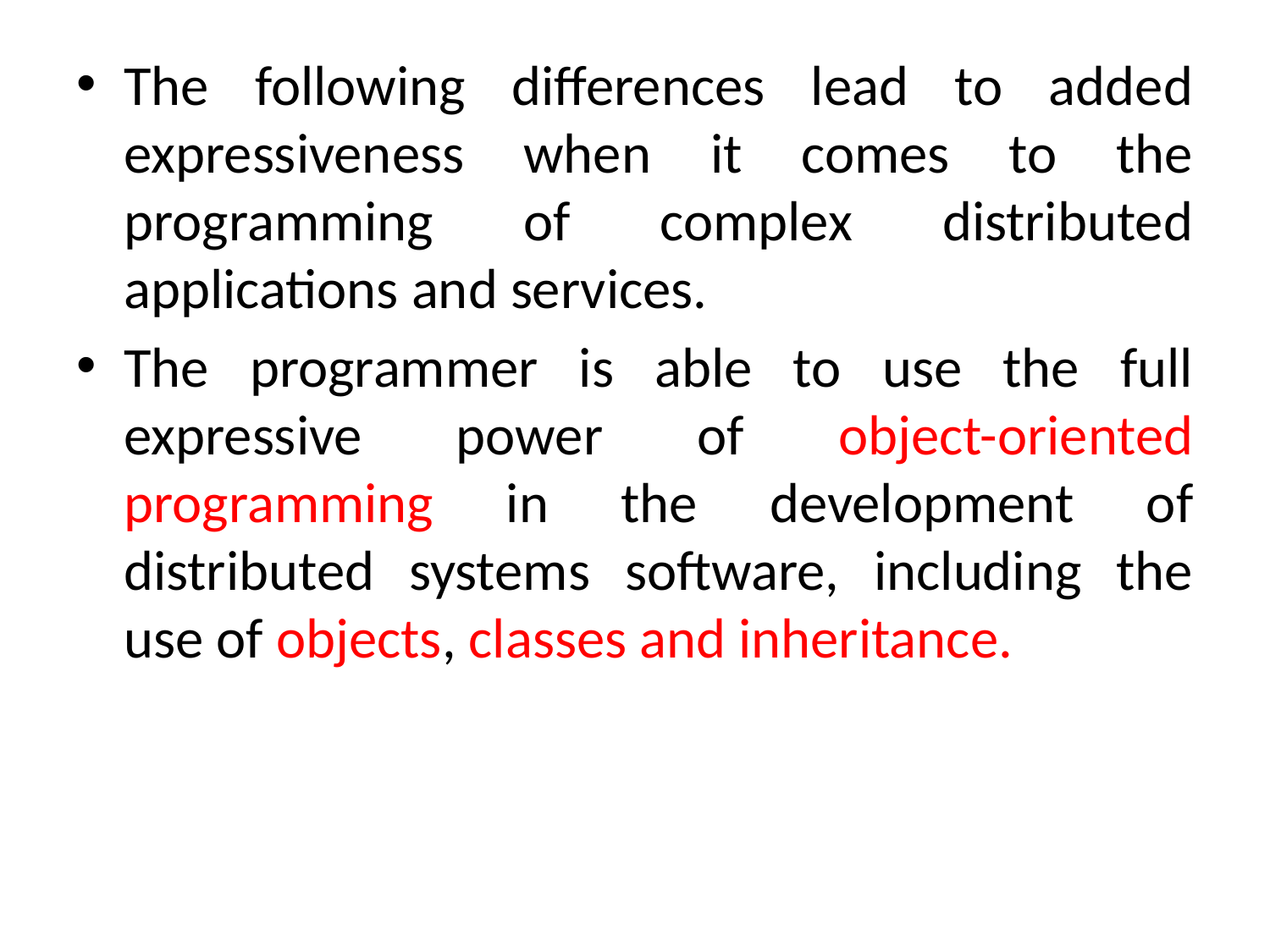

The following differences lead to added expressiveness when it comes to the programming of complex distributed applications and services.
The programmer is able to use the full expressive power of object-oriented programming in the development of distributed systems software, including the use of objects, classes and inheritance.